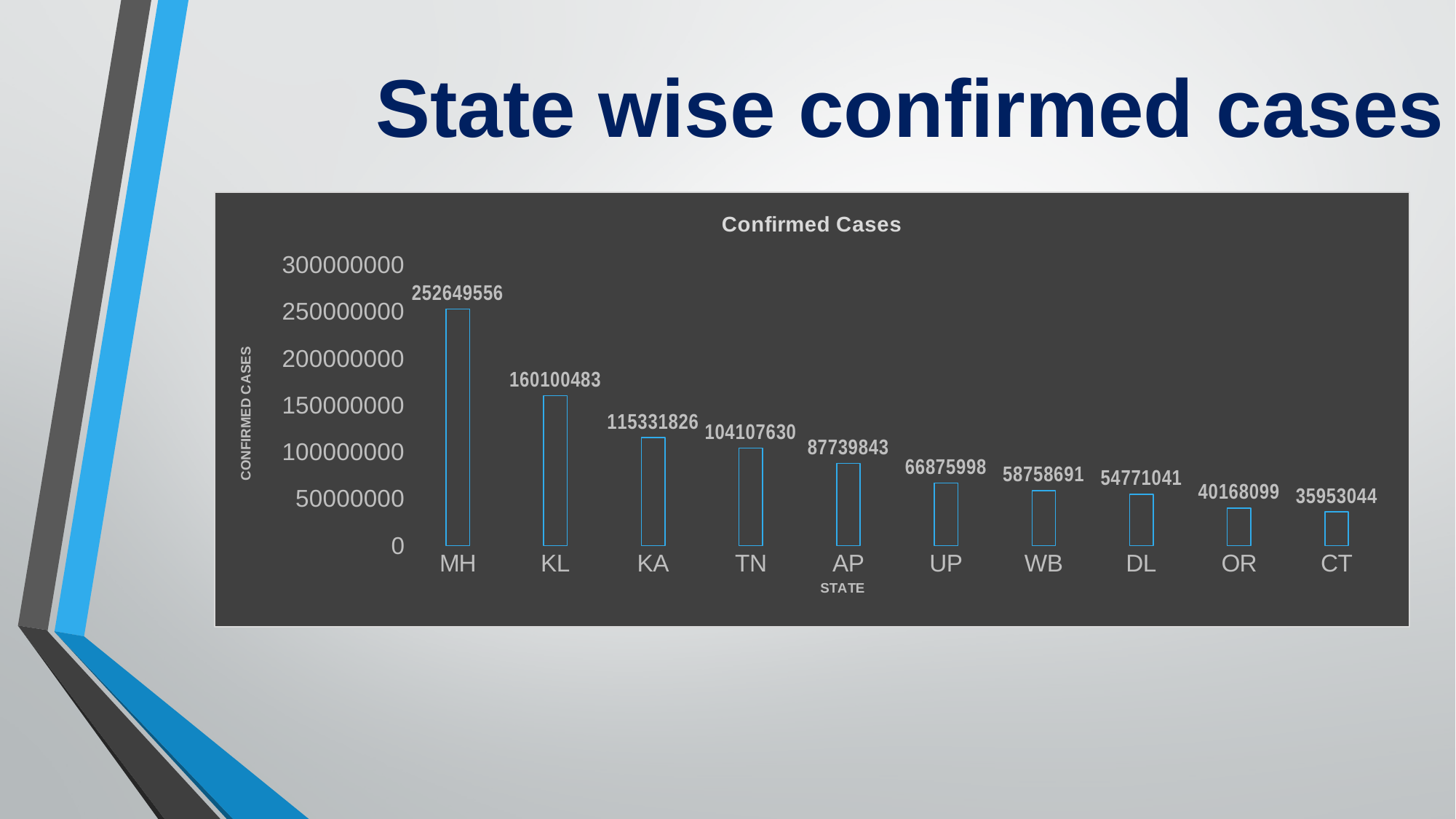

# State wise confirmed cases

### Chart: Confirmed Cases

| Category | Total |
|---|---|
| MH | 252649556.0 |
| KL | 160100483.0 |
| KA | 115331826.0 |
| TN | 104107630.0 |
| AP | 87739843.0 |
| UP | 66875998.0 |
| WB | 58758691.0 |
| DL | 54771041.0 |
| OR | 40168099.0 |
| CT | 35953044.0 |